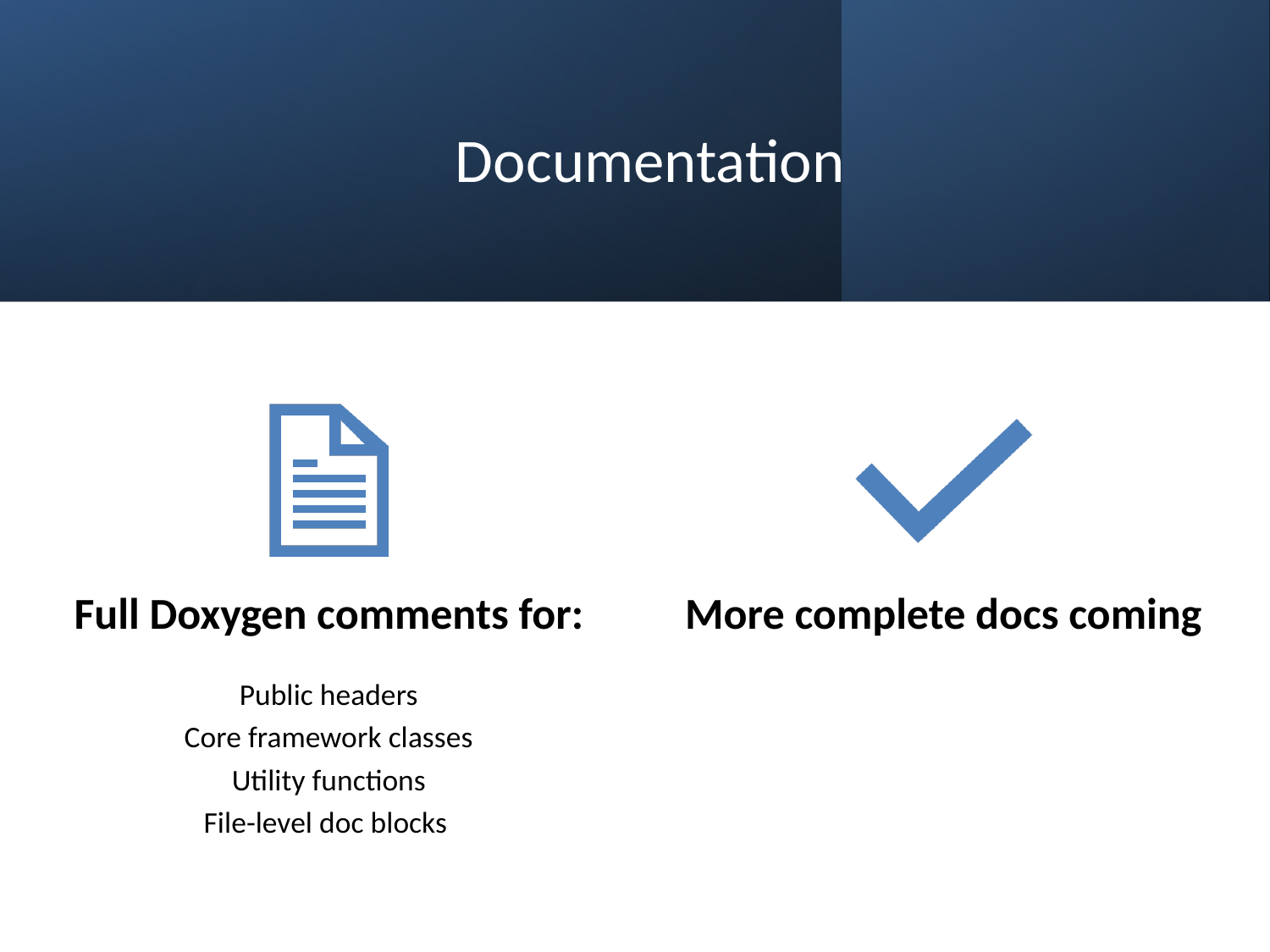

# Documentation
Full Doxygen comments for:
Public headers
Core framework classes
Utility functions
File-level doc blocks
More complete docs coming